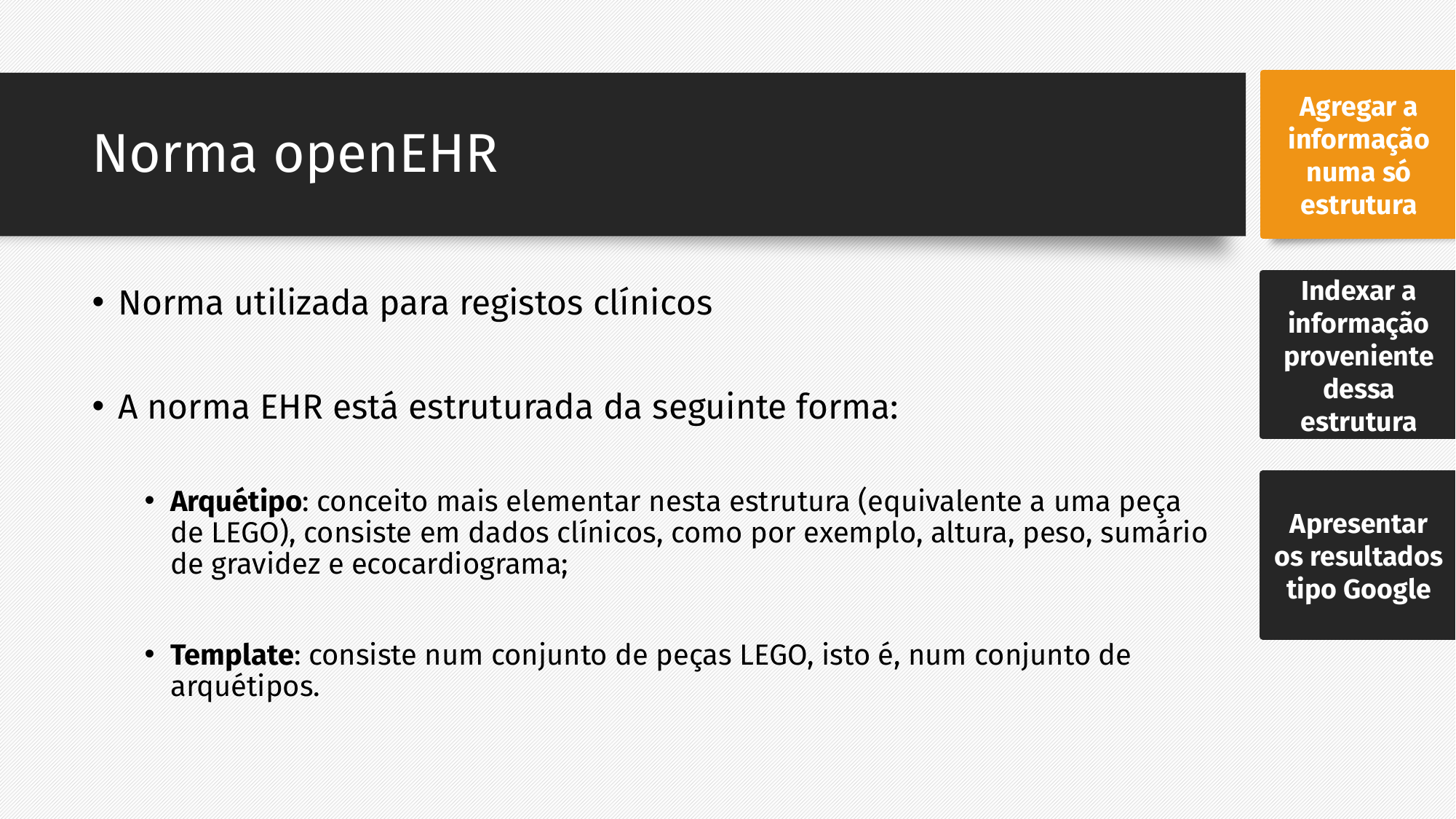

Agregar a informação numa só estrutura
Indexar a informação proveniente dessa estrutura
Apresentar os resultados tipo Google
# Norma openEHR
Norma utilizada para registos clínicos

A norma EHR está estruturada da seguinte forma:

Arquétipo: conceito mais elementar nesta estrutura (equivalente a uma peça de LEGO), consiste em dados clínicos, como por exemplo, altura, peso, sumário de gravidez e ecocardiograma;

Template: consiste num conjunto de peças LEGO, isto é, num conjunto de arquétipos.